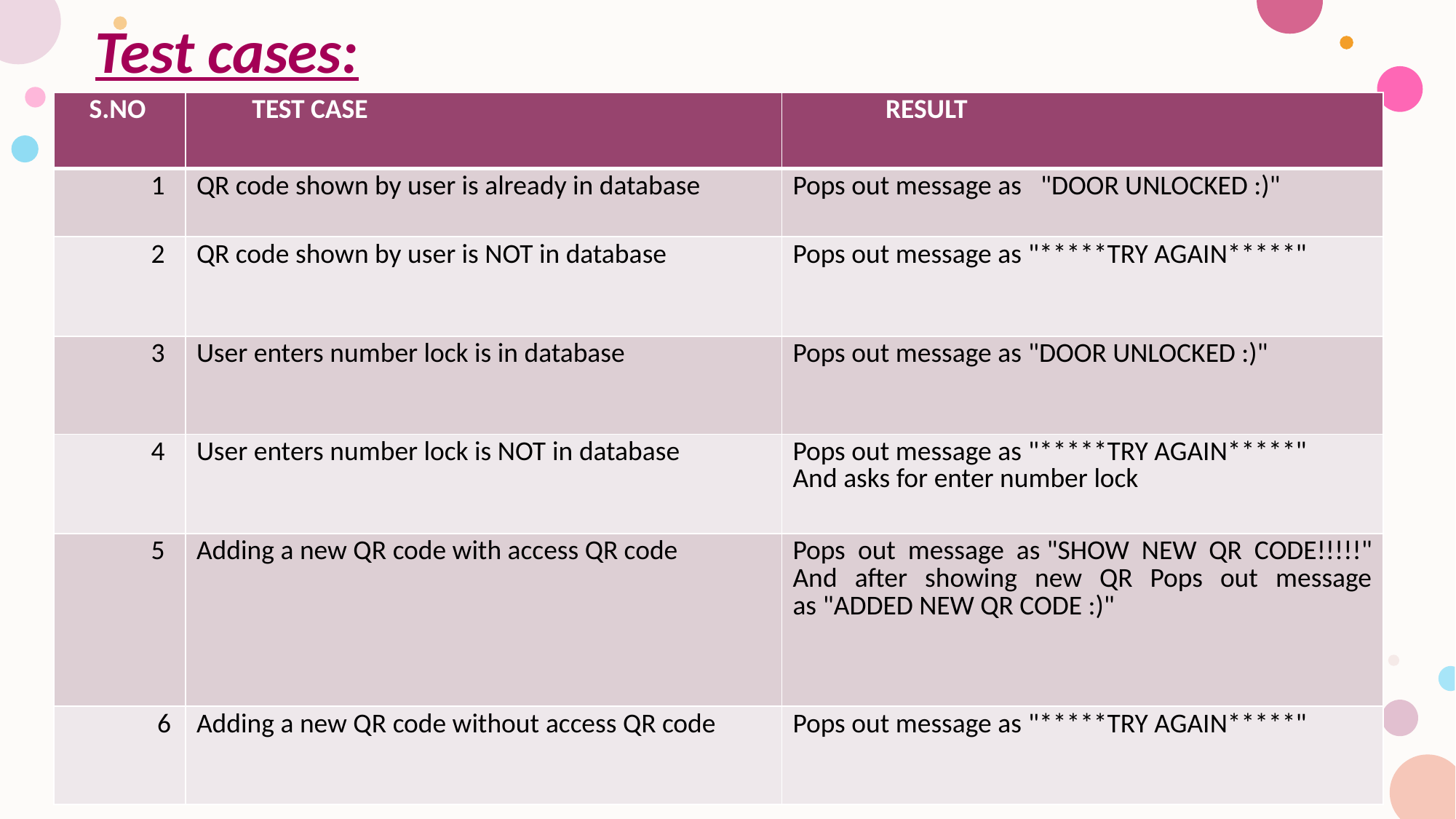

Test cases:
| S.NO | TEST CASE | RESULT |
| --- | --- | --- |
| 1 | QR code shown by user is already in database | Pops out message as   "DOOR UNLOCKED :)" |
| 2 | QR code shown by user is NOT in database | Pops out message as "\*\*\*\*\*TRY AGAIN\*\*\*\*\*" |
| 3 | User enters number lock is in database | Pops out message as "DOOR UNLOCKED :)" |
| 4 | User enters number lock is NOT in database | Pops out message as "\*\*\*\*\*TRY AGAIN\*\*\*\*\*" And asks for enter number lock |
| 5 | Adding a new QR code with access QR code | Pops out message as "SHOW NEW QR CODE!!!!!" And after showing new QR Pops out message as "ADDED NEW QR CODE :)" |
| 6 | Adding a new QR code without access QR code | Pops out message as "\*\*\*\*\*TRY AGAIN\*\*\*\*\*" |